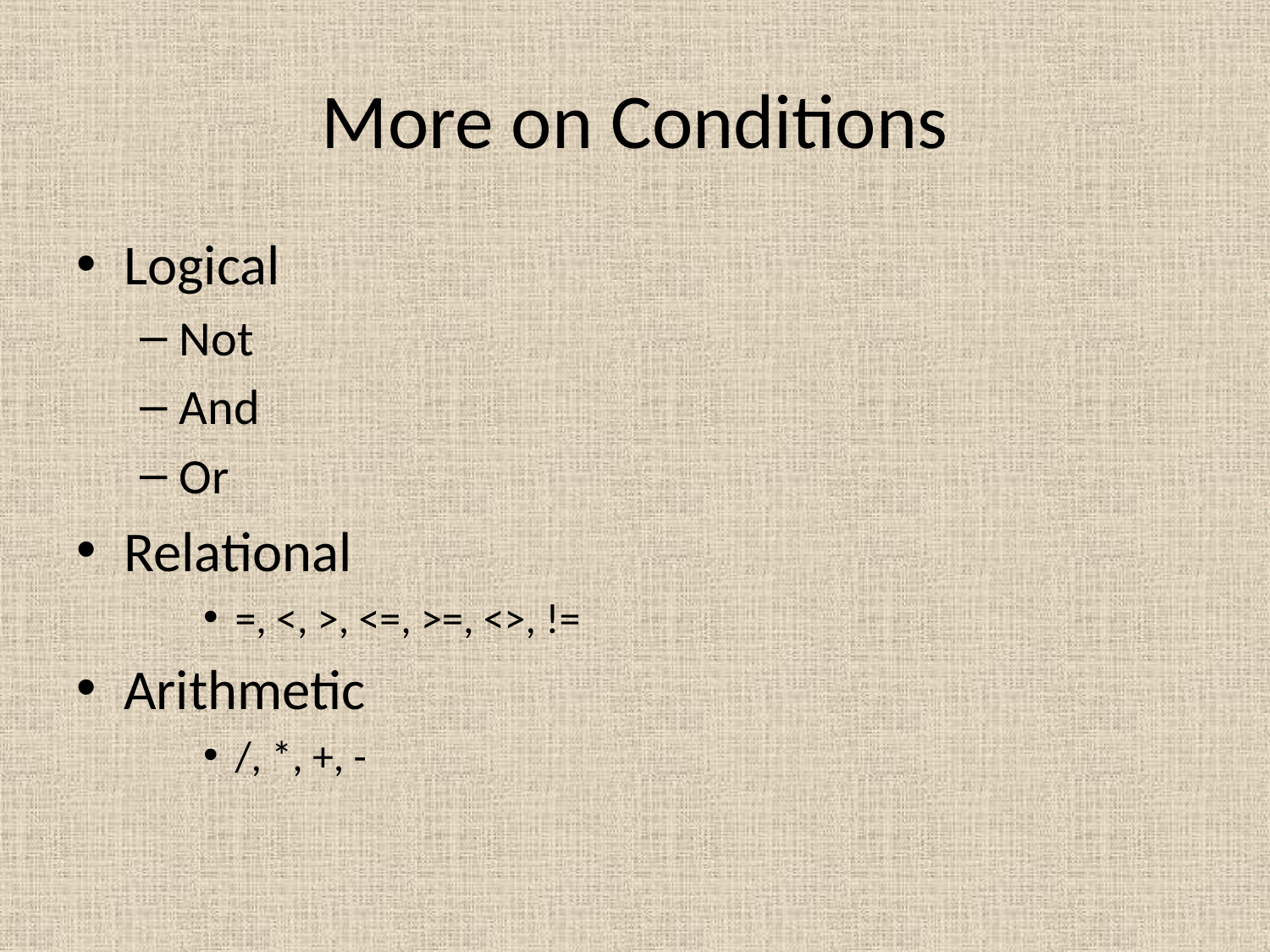

# More on Conditions
Logical
Not
And
Or
Relational
=, <, >, <=, >=, <>, !=
Arithmetic
/, *, +, -